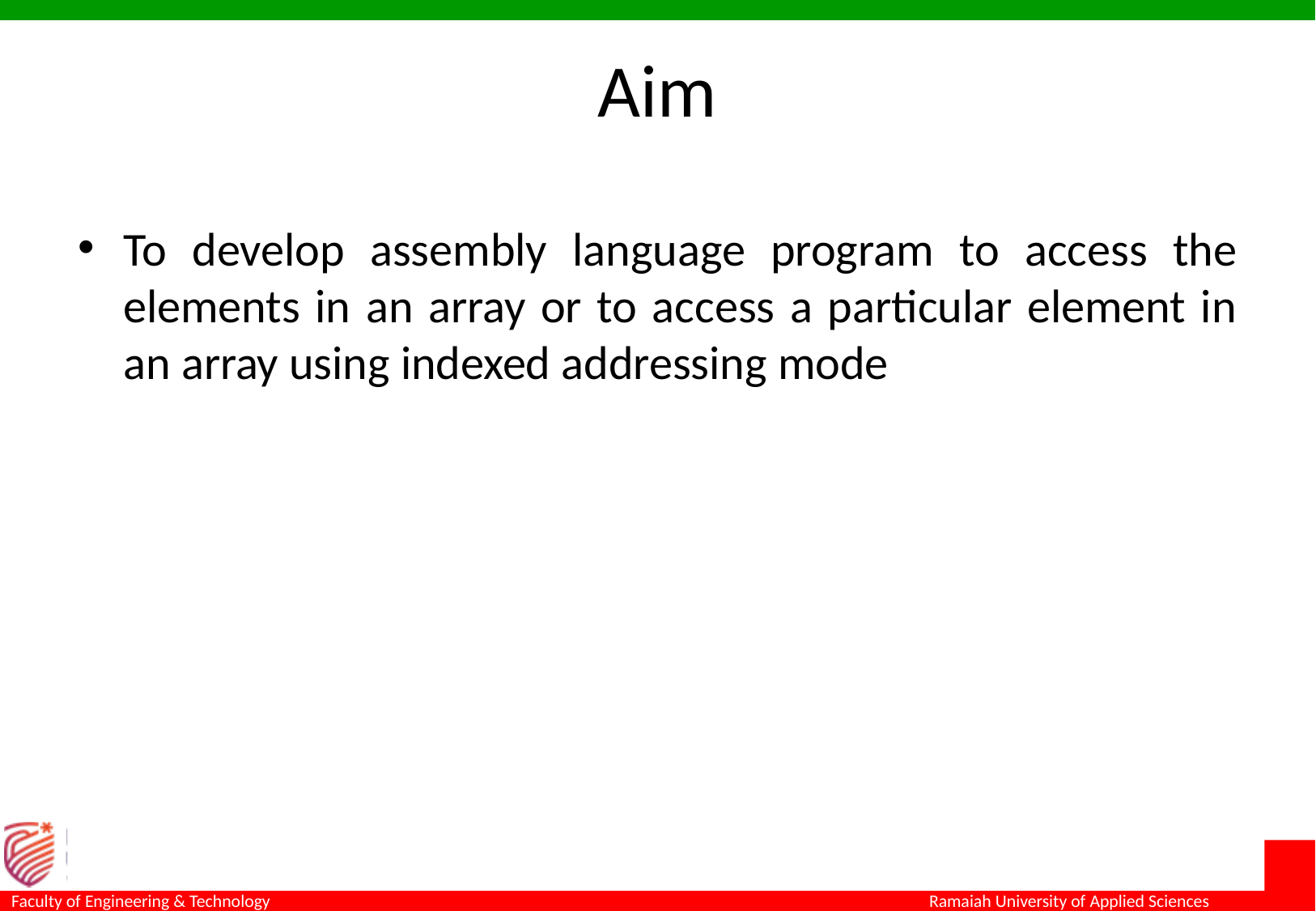

# Aim
To develop assembly language program to access the elements in an array or to access a particular element in an array using indexed addressing mode